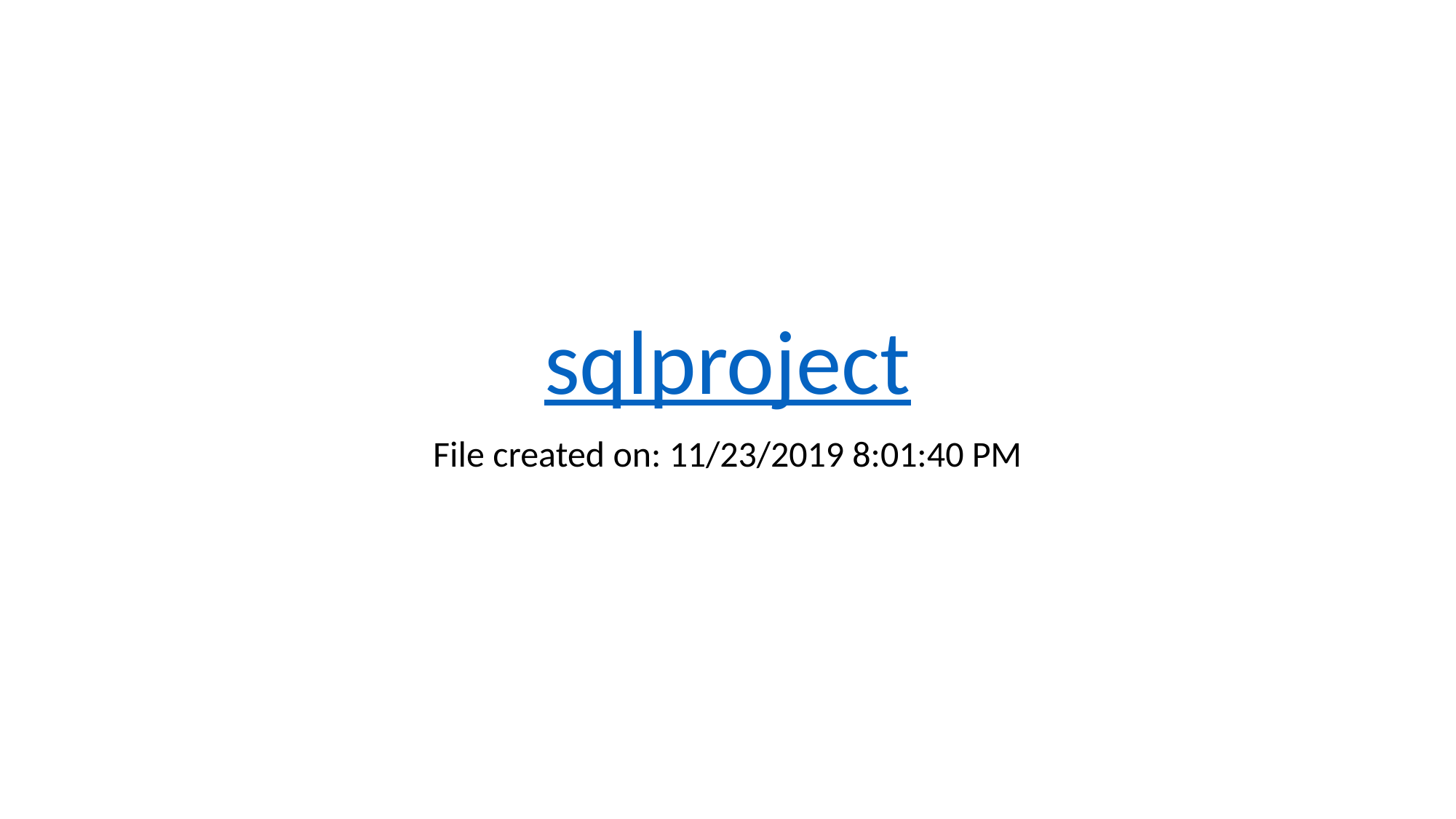

# sqlproject
File created on: 11/23/2019 8:01:40 PM